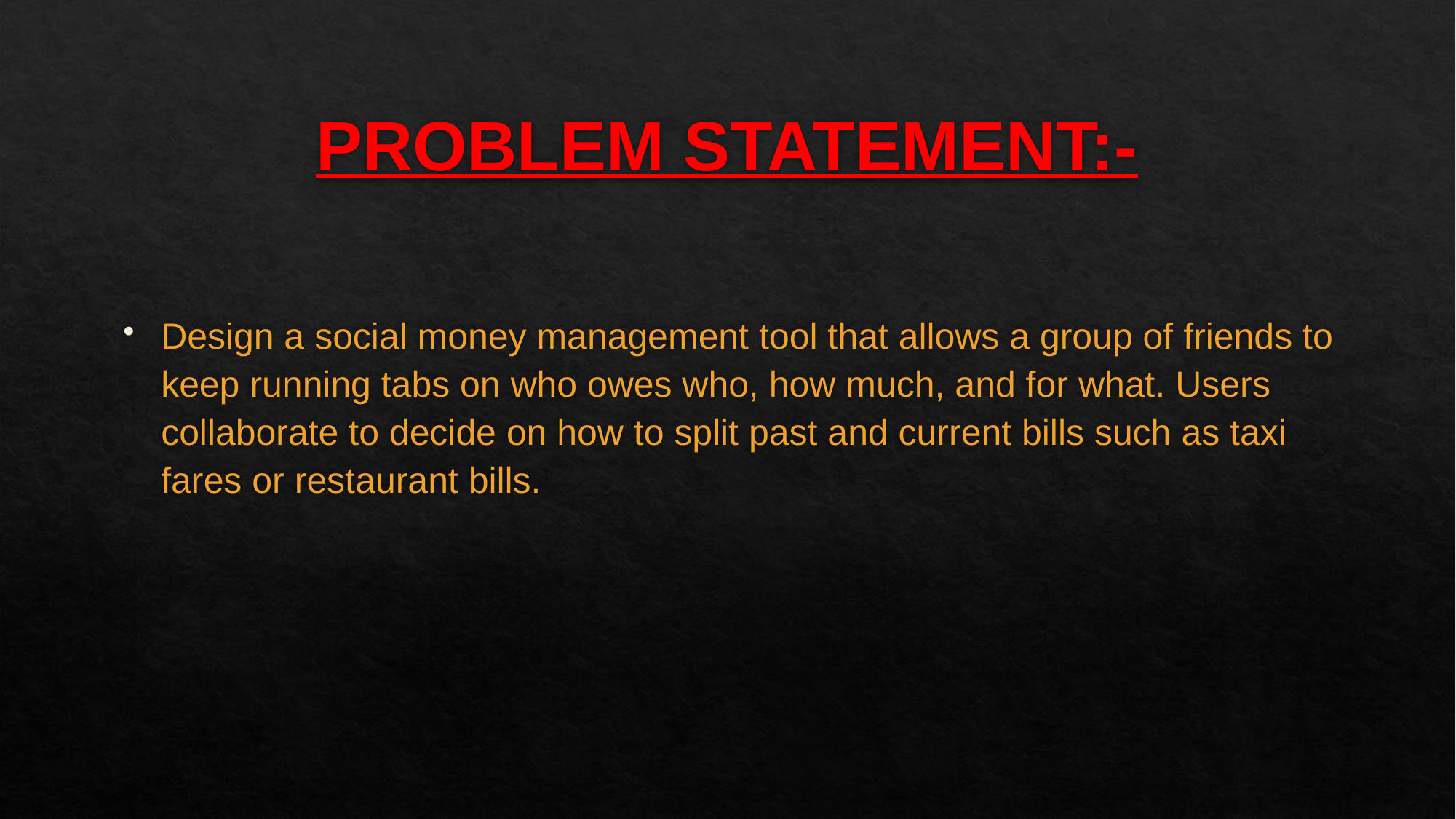

# PROBLEM STATEMENT:-
Design a social money management tool that allows a group of friends to keep running tabs on who owes who, how much, and for what. Users collaborate to decide on how to split past and current bills such as taxi fares or restaurant bills.